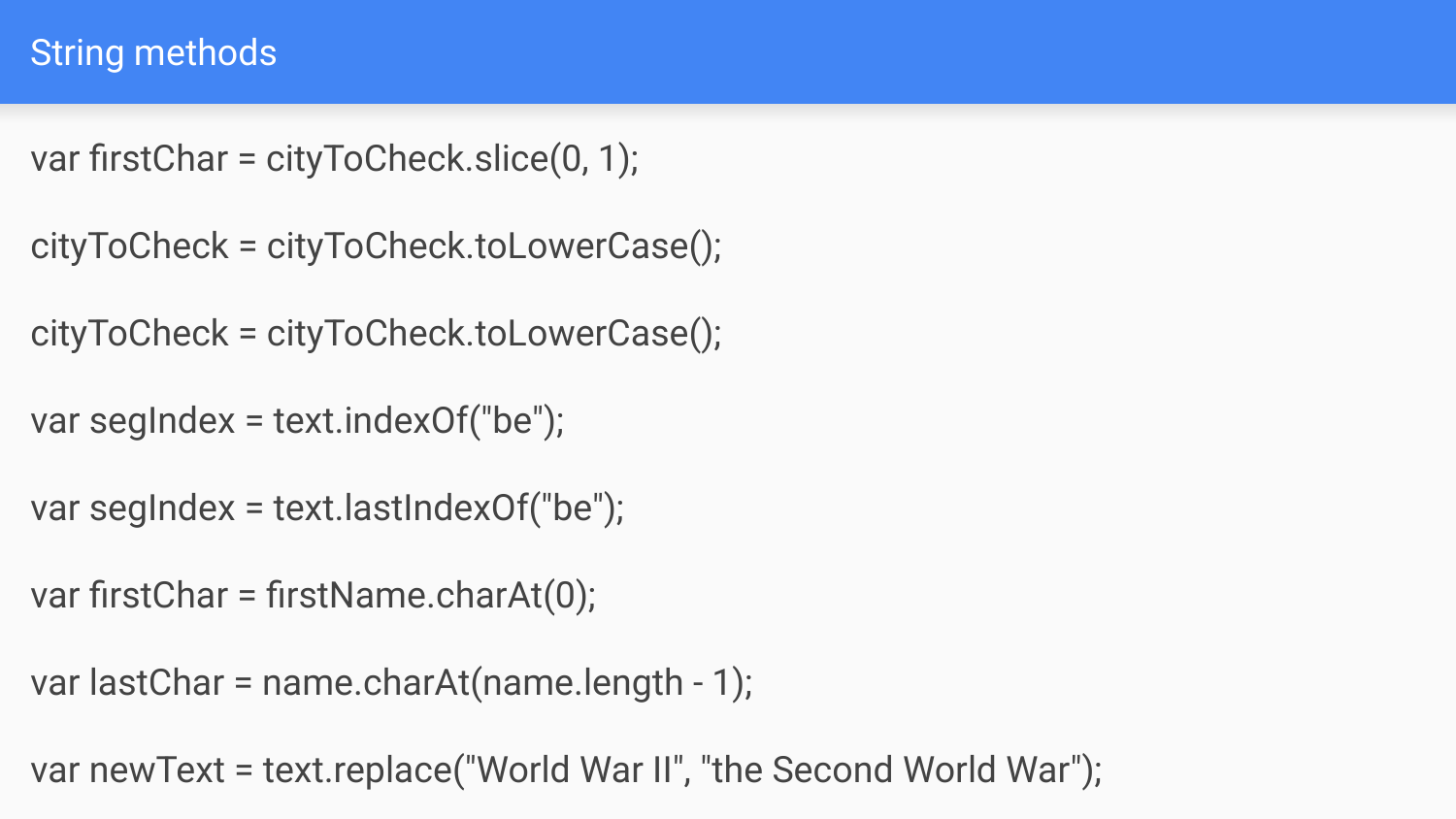

# String methods
var firstChar = cityToCheck.slice(0, 1);

cityToCheck = cityToCheck.toLowerCase();

cityToCheck = cityToCheck.toLowerCase();

var segIndex = text.indexOf("be");

var segIndex = text.lastIndexOf("be");

var firstChar = firstName.charAt(0);

var lastChar = name.charAt(name.length - 1);

var newText = text.replace("World War II", "the Second World War");